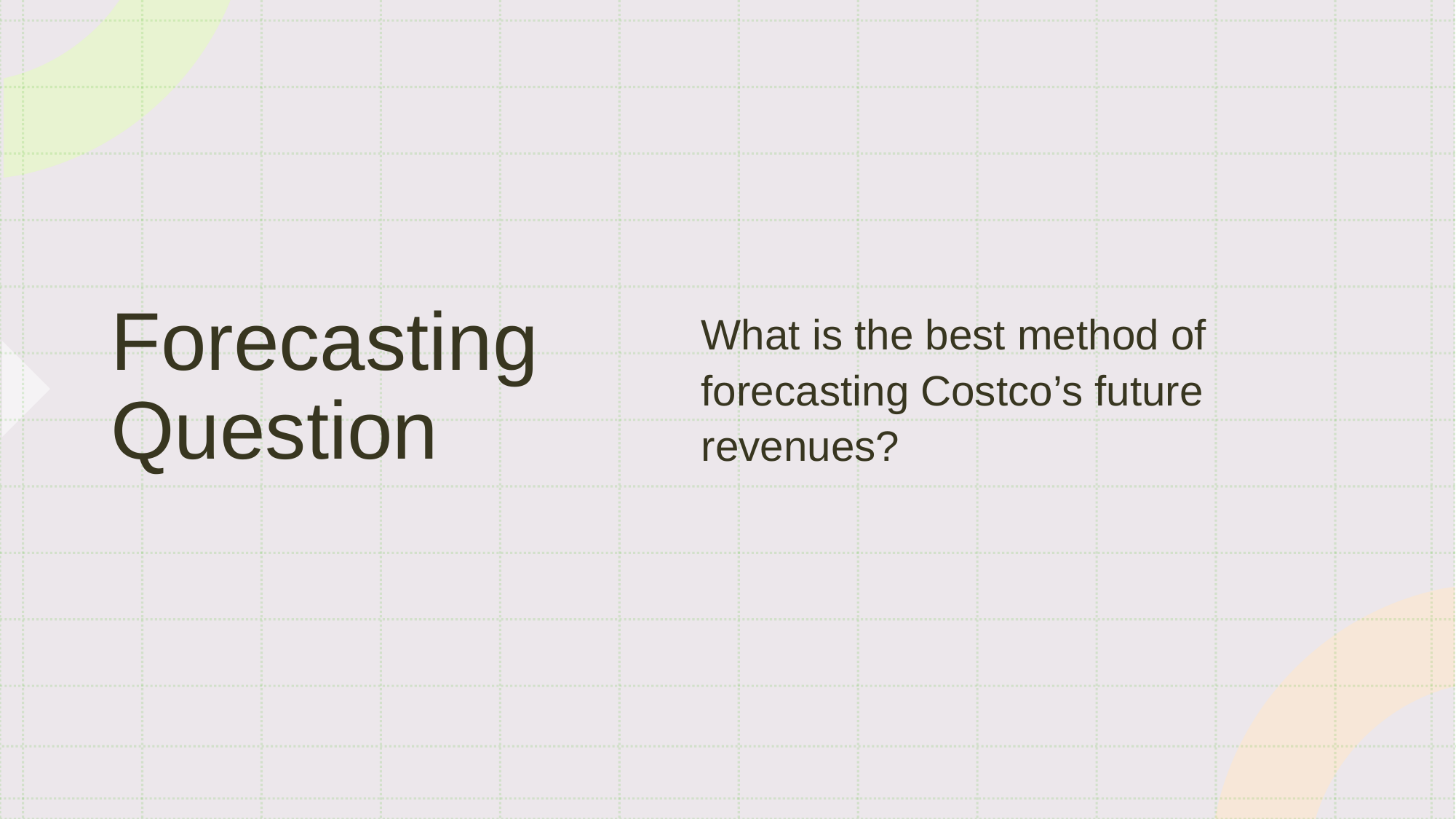

What is the best method of forecasting Costco’s future revenues?
# Forecasting Question